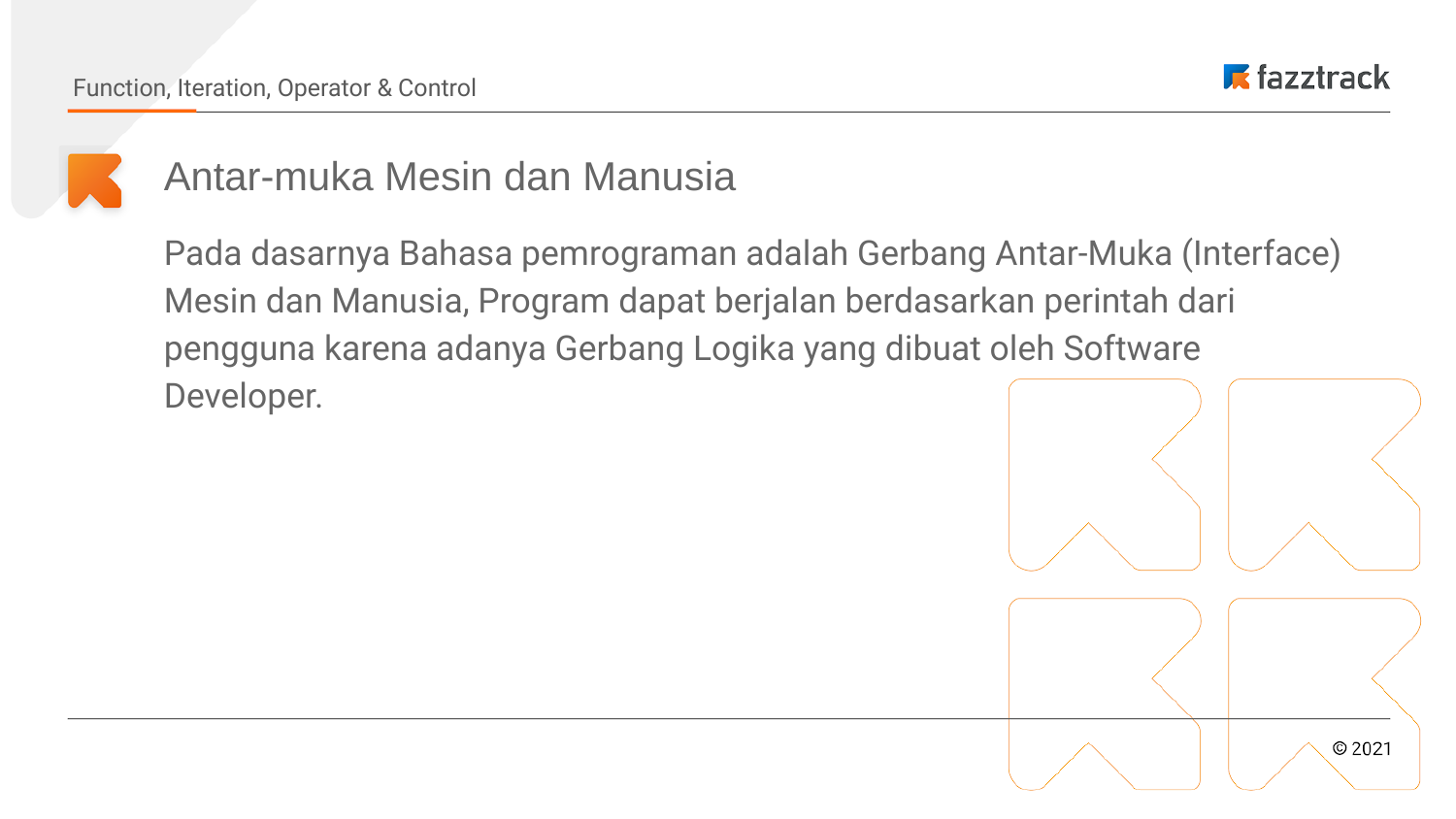

Function, Iteration, Operator & Control
# Antar-muka Mesin dan Manusia
Pada dasarnya Bahasa pemrograman adalah Gerbang Antar-Muka (Interface) Mesin dan Manusia, Program dapat berjalan berdasarkan perintah dari pengguna karena adanya Gerbang Logika yang dibuat oleh Software Developer.